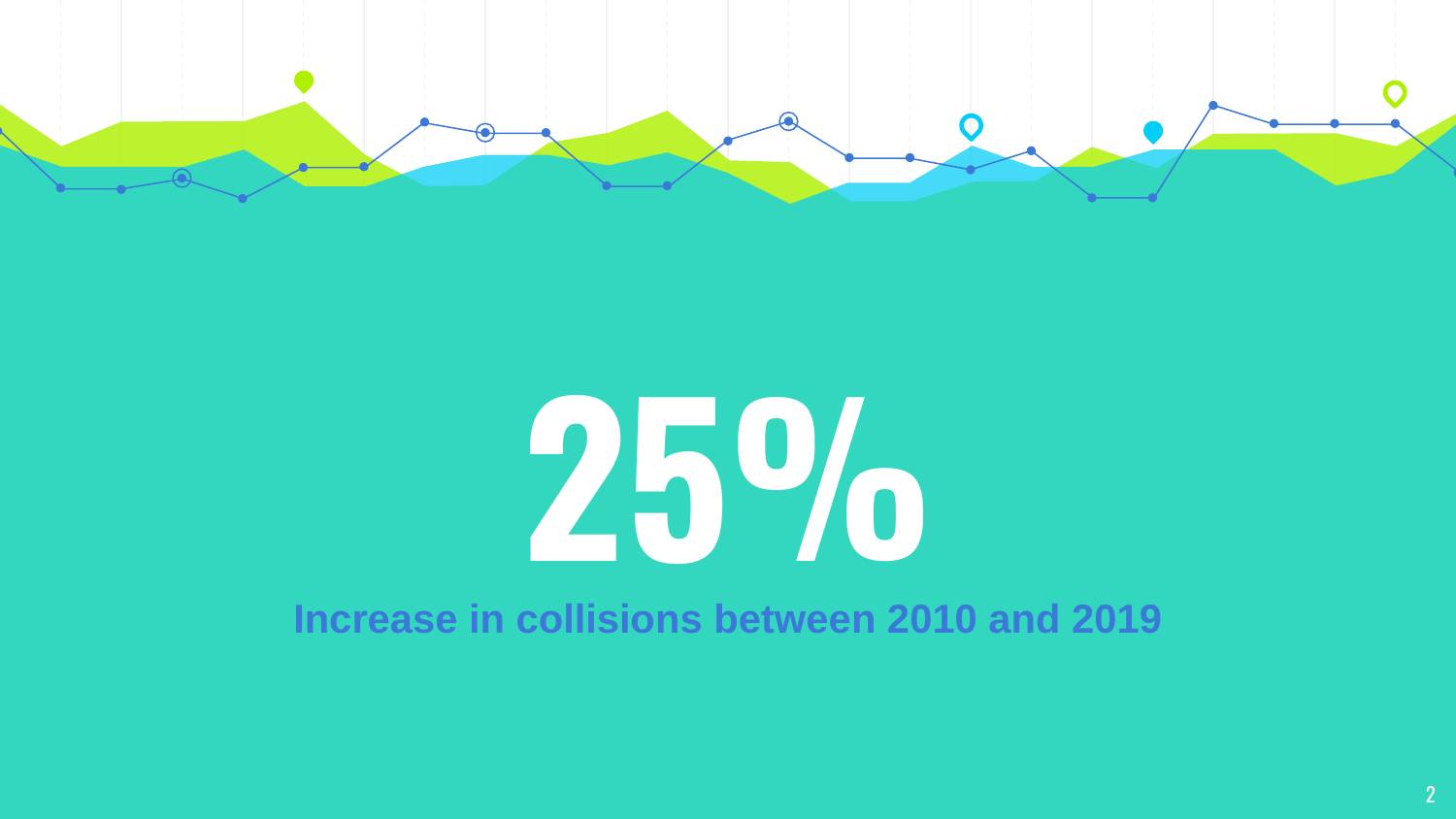

25%
Increase in collisions between 2010 and 2019
2